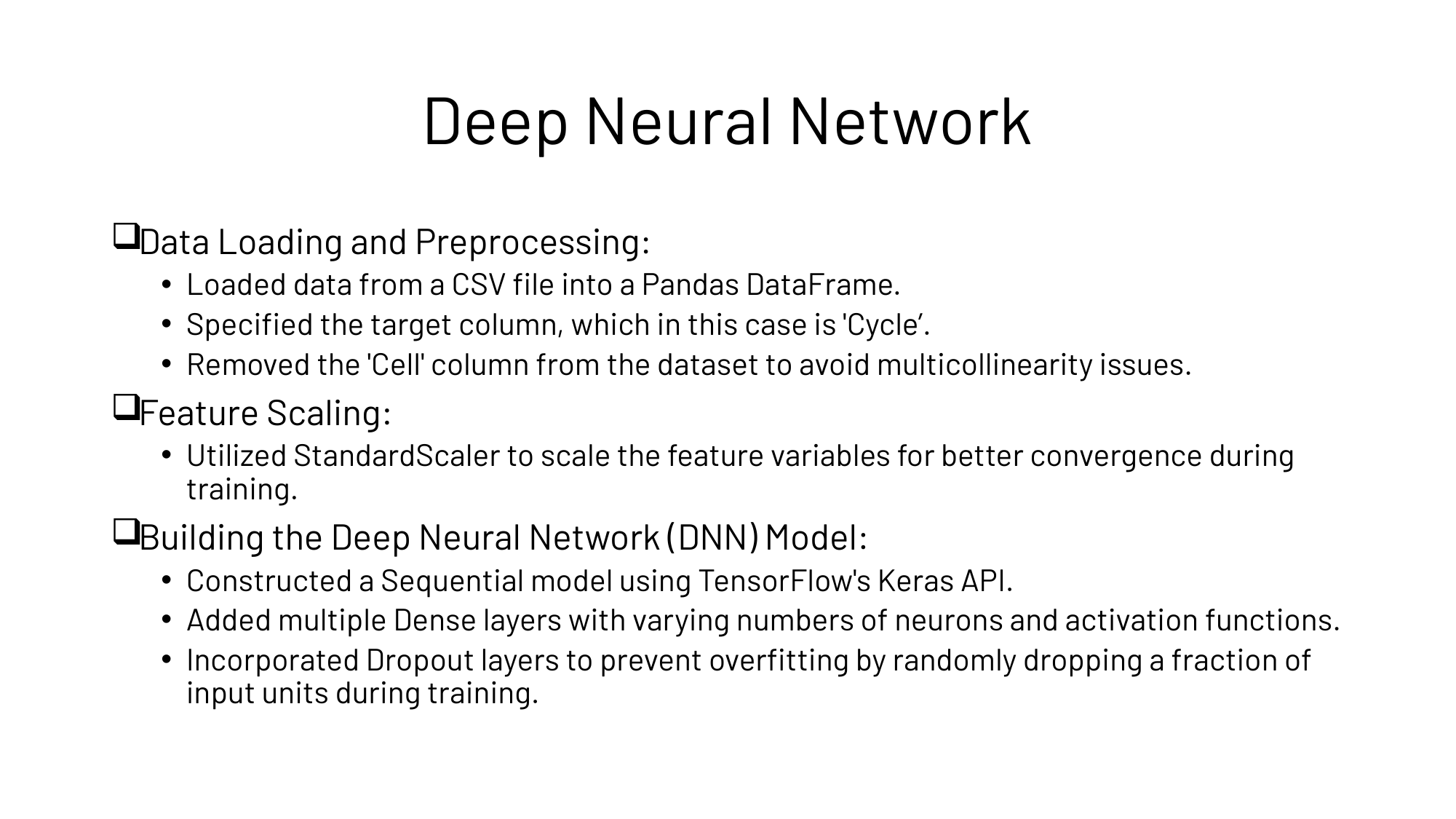

# Deep Neural Network
Data Loading and Preprocessing:
Loaded data from a CSV file into a Pandas DataFrame.
Specified the target column, which in this case is 'Cycle’.
Removed the 'Cell' column from the dataset to avoid multicollinearity issues.
Feature Scaling:
Utilized StandardScaler to scale the feature variables for better convergence during training.
Building the Deep Neural Network (DNN) Model:
Constructed a Sequential model using TensorFlow's Keras API.
Added multiple Dense layers with varying numbers of neurons and activation functions.
Incorporated Dropout layers to prevent overfitting by randomly dropping a fraction of input units during training.